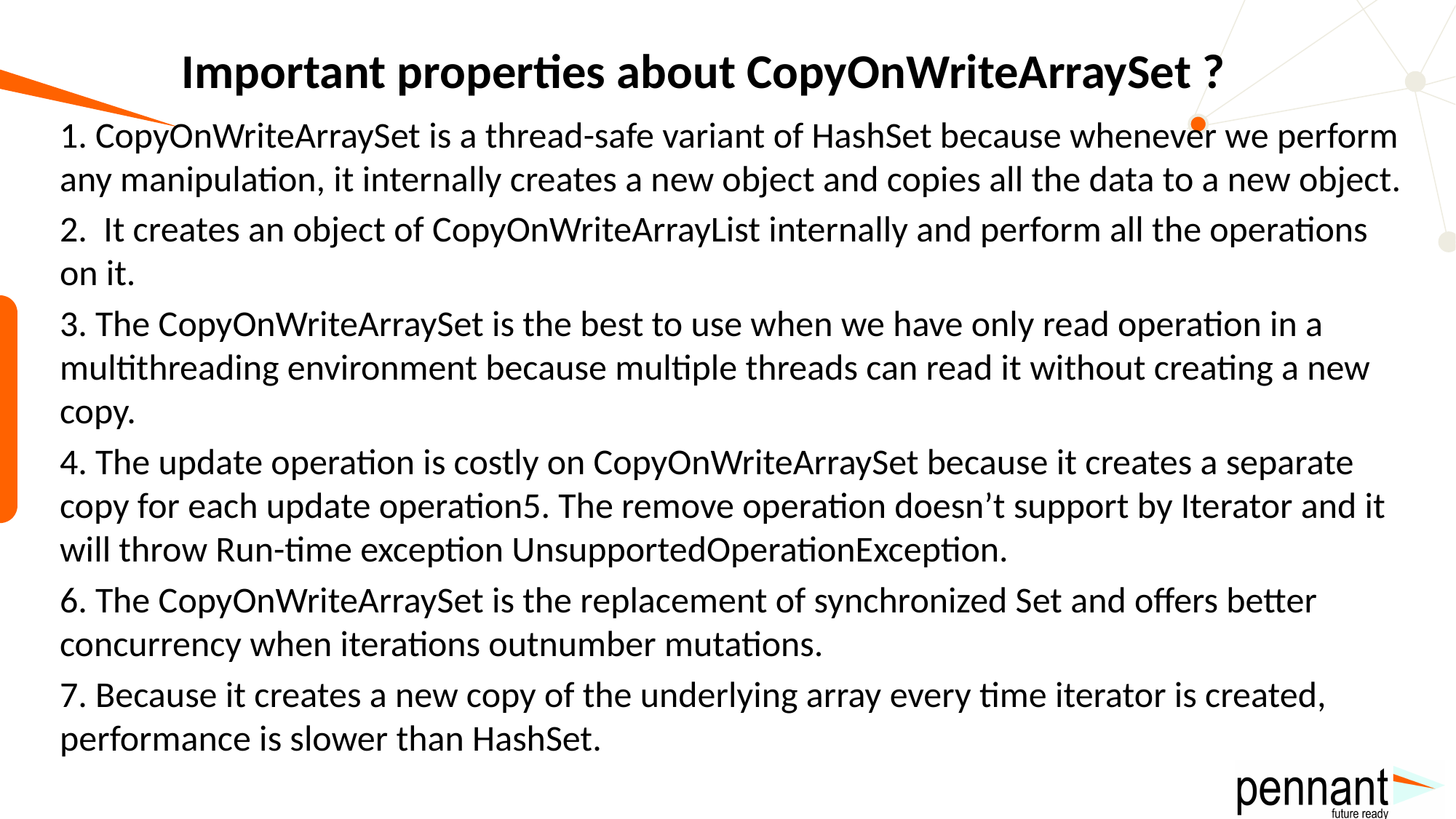

# Important properties about CopyOnWriteArraySet ?
1. CopyOnWriteArraySet is a thread-safe variant of HashSet because whenever we perform any manipulation, it internally creates a new object and copies all the data to a new object.
2.  It creates an object of CopyOnWriteArrayList internally and perform all the operations on it.
3. The CopyOnWriteArraySet is the best to use when we have only read operation in a multithreading environment because multiple threads can read it without creating a new copy.
4. The update operation is costly on CopyOnWriteArraySet because it creates a separate copy for each update operation5. The remove operation doesn’t support by Iterator and it will throw Run-time exception UnsupportedOperationException.
6. The CopyOnWriteArraySet is the replacement of synchronized Set and offers better concurrency when iterations outnumber mutations.
7. Because it creates a new copy of the underlying array every time iterator is created, performance is slower than HashSet.